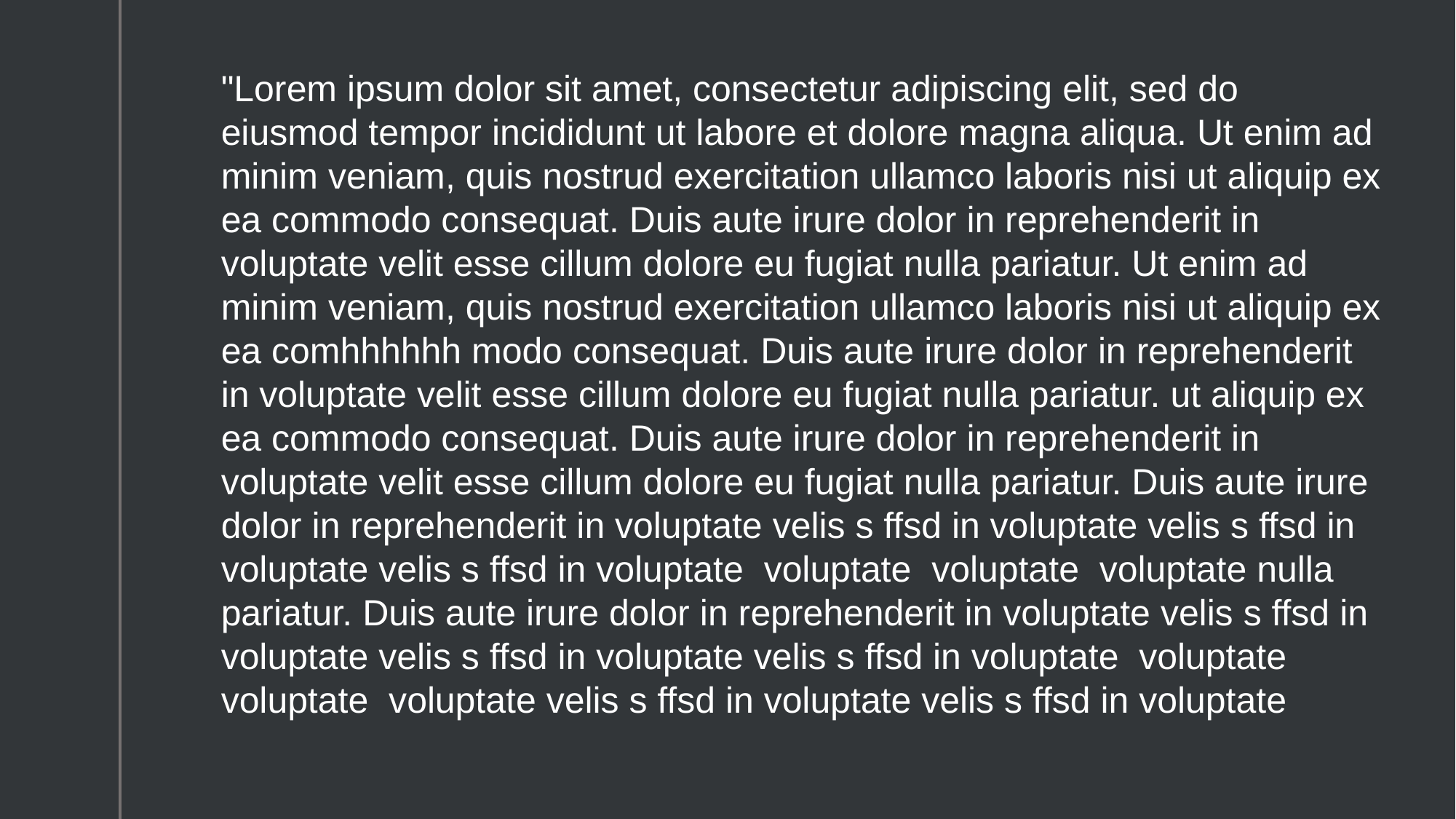

"Lorem ipsum dolor sit amet, consectetur adipiscing elit, sed do eiusmod tempor incididunt ut labore et dolore magna aliqua. Ut enim ad minim veniam, quis nostrud exercitation ullamco laboris nisi ut aliquip ex ea commodo consequat. Duis aute irure dolor in reprehenderit in voluptate velit esse cillum dolore eu fugiat nulla pariatur. Ut enim ad minim veniam, quis nostrud exercitation ullamco laboris nisi ut aliquip ex ea comhhhhhh modo consequat. Duis aute irure dolor in reprehenderit in voluptate velit esse cillum dolore eu fugiat nulla pariatur. ut aliquip ex ea commodo consequat. Duis aute irure dolor in reprehenderit in voluptate velit esse cillum dolore eu fugiat nulla pariatur. Duis aute irure dolor in reprehenderit in voluptate velis s ffsd in voluptate velis s ffsd in voluptate velis s ffsd in voluptate  voluptate  voluptate  voluptate nulla pariatur. Duis aute irure dolor in reprehenderit in voluptate velis s ffsd in voluptate velis s ffsd in voluptate velis s ffsd in voluptate  voluptate  voluptate  voluptate velis s ffsd in voluptate velis s ffsd in voluptate